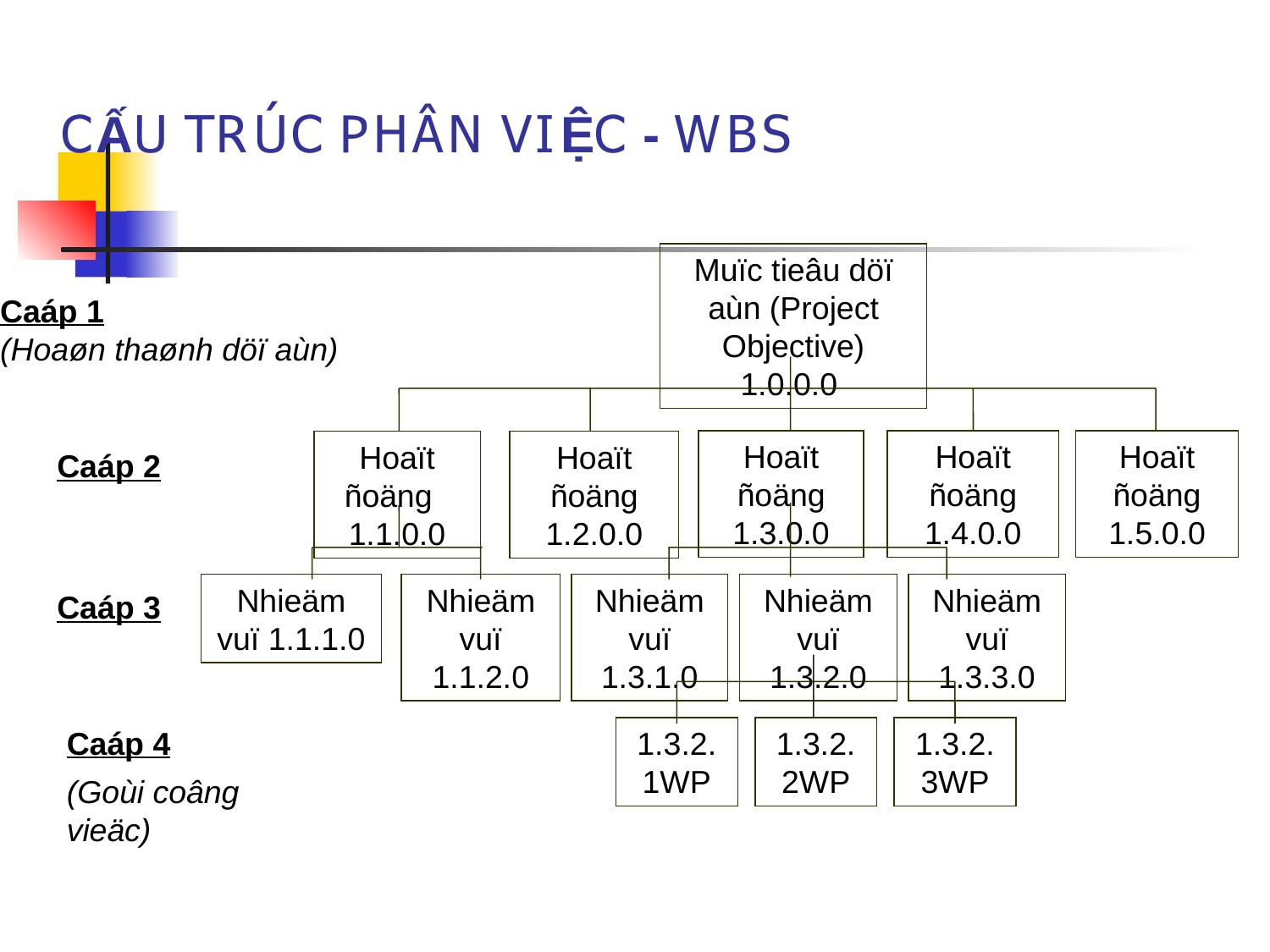

# CẤU TRÚC PHÂN VIỆC - WBS
Muïc tieâu döï aùn (Project Objective) 1.0.0.0
Caáp 1
(Hoaøn thaønh döï aùn)

Hoaït ñoäng 1.3.0.0
Hoaït ñoäng 1.4.0.0
Hoaït ñoäng 1.5.0.0
Hoaït ñoäng   1.1.0.0
Hoaït ñoäng 1.2.0.0
Caáp 2

Nhieäm vuï 1.1.1.0
Nhieäm vuï 1.1.2.0
Nhieäm vuï 1.3.1.0
Nhieäm vuï 1.3.2.0
Nhieäm vuï 1.3.3.0
Caáp 3

1.3.2.1WP
1.3.2.2WP
1.3.2.3WP
Caáp 4
(Goùi coâng vieäc)